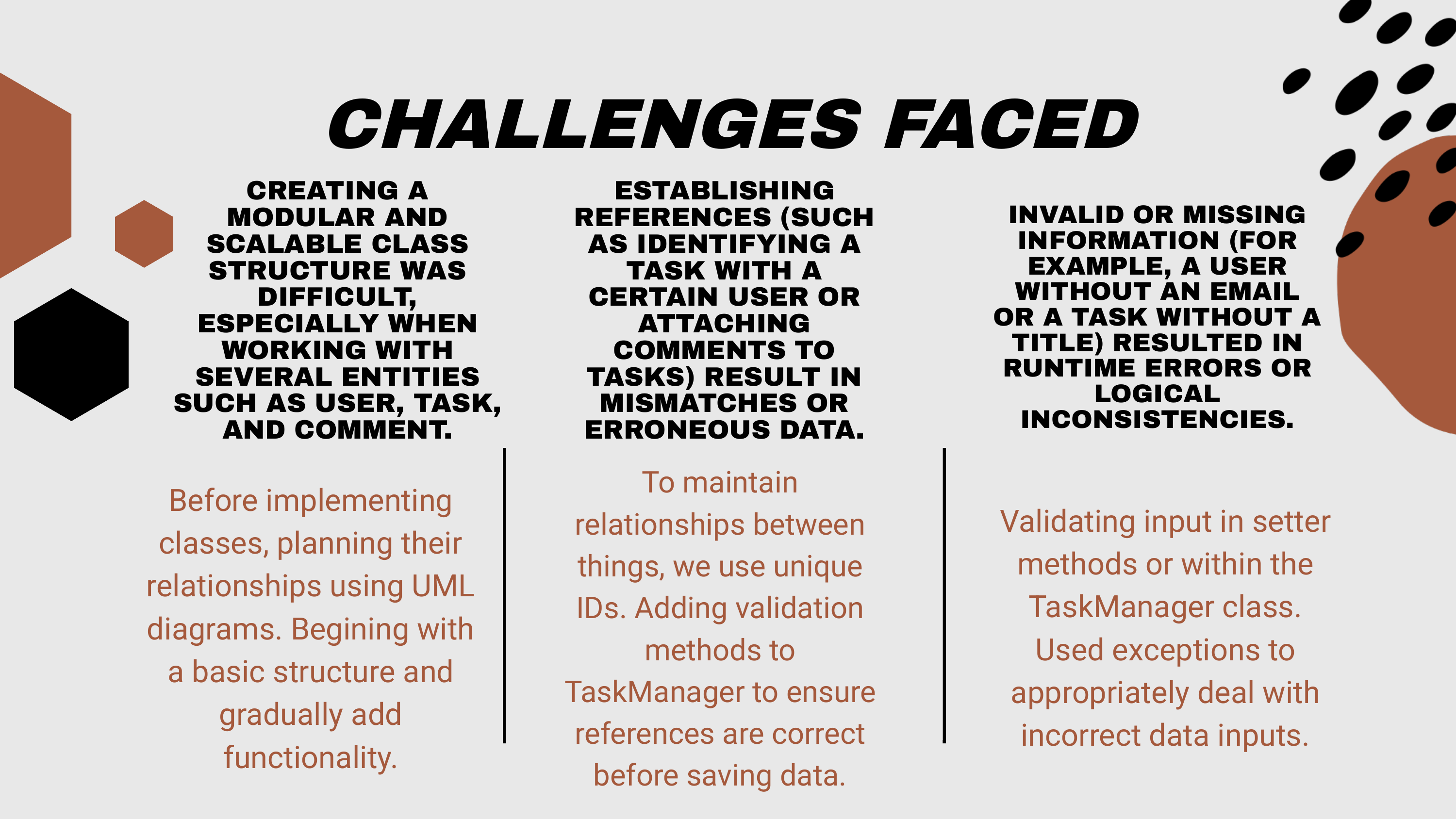

CHALLENGES FACED

CREATING A MODULAR AND SCALABLE CLASS STRUCTURE WAS DIFFICULT, ESPECIALLY WHEN WORKING WITH SEVERAL ENTITIES SUCH AS USER, TASK, AND COMMENT.
ESTABLISHING REFERENCES (SUCH AS IDENTIFYING A TASK WITH A CERTAIN USER OR ATTACHING COMMENTS TO TASKS) RESULT IN MISMATCHES OR ERRONEOUS DATA.

INVALID OR MISSING INFORMATION (FOR EXAMPLE, A USER WITHOUT AN EMAIL OR A TASK WITHOUT A TITLE) RESULTED IN RUNTIME ERRORS OR LOGICAL INCONSISTENCIES.

To maintain relationships between things, we use unique IDs. Adding validation methods to TaskManager to ensure references are correct before saving data.
Before implementing classes, planning their relationships using UML diagrams. Begining with a basic structure and gradually add functionality.
Validating input in setter methods or within the TaskManager class. Used exceptions to appropriately deal with incorrect data inputs.